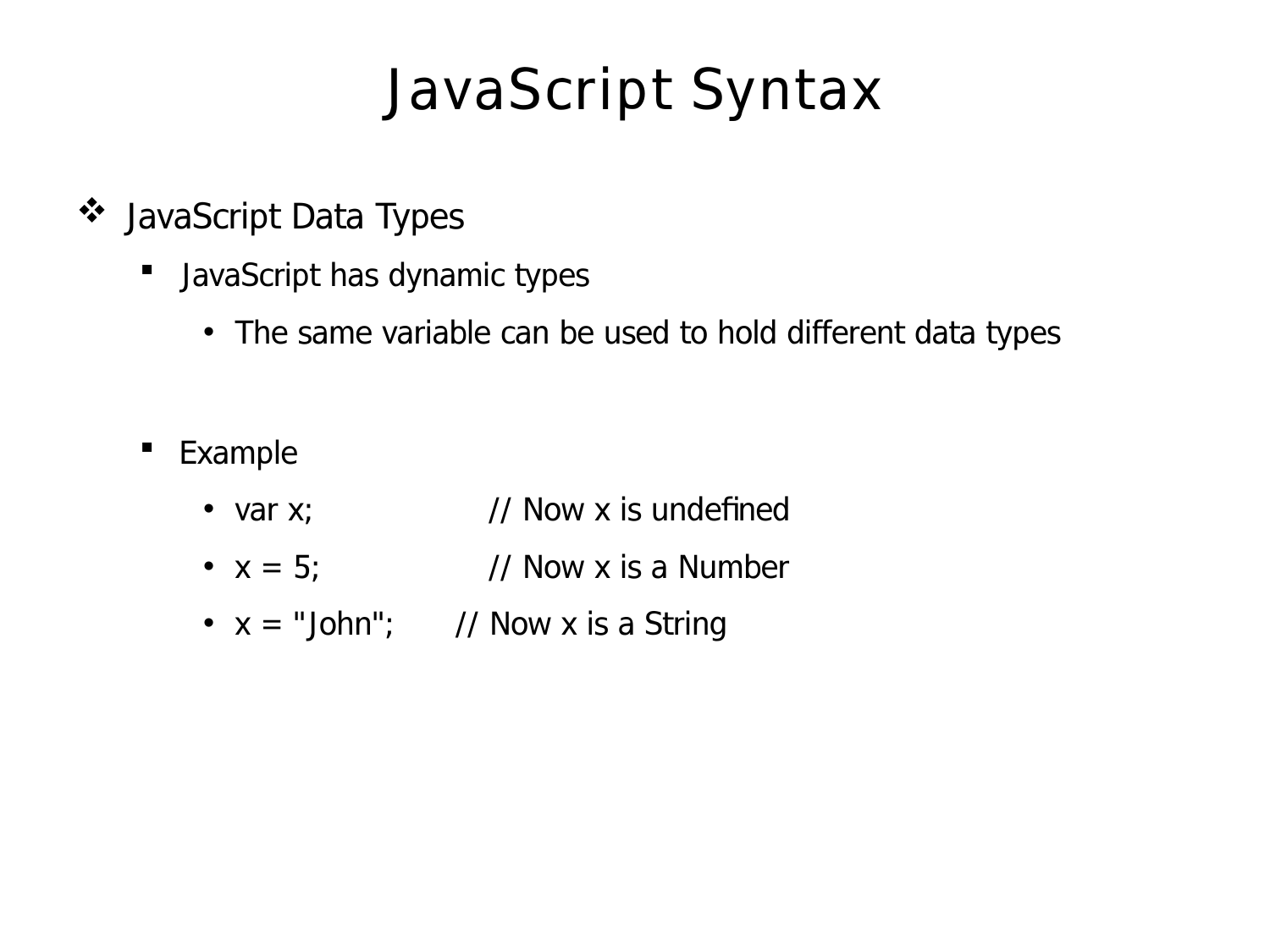

# JavaScript Syntax
JavaScript Data Types
JavaScript has dynamic types
The same variable can be used to hold different data types

Example
var x;           	// Now x is undefined
x = 5;           	// Now x is a Number
x = "John";      // Now x is a String